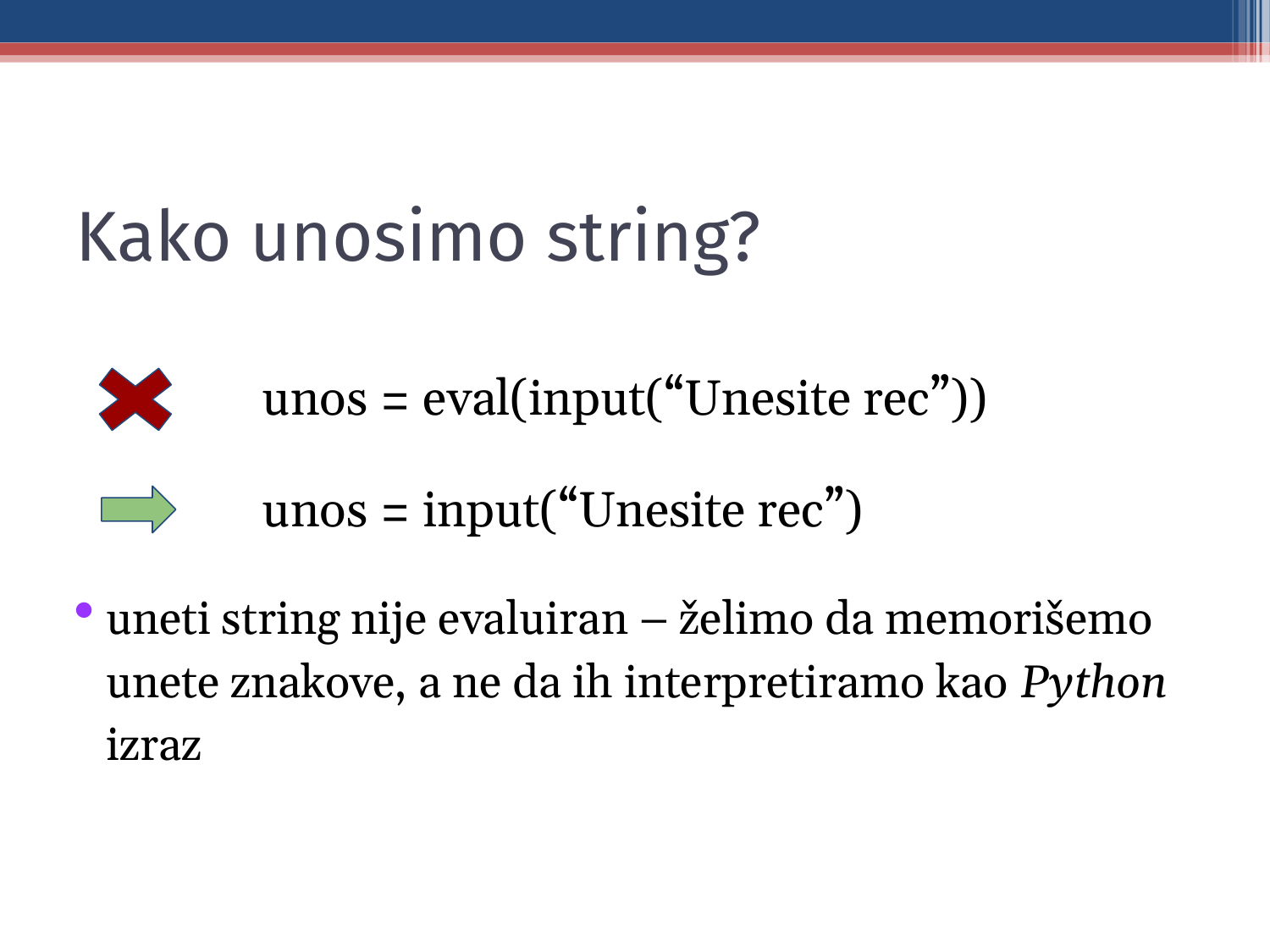

Kako unosimo string?

	     unos = eval(input(“Unesite rec”))

	     unos = input(“Unesite rec”)

uneti string nije evaluiran – želimo da memorišemo unete znakove, a ne da ih interpretiramo kao Python izraz